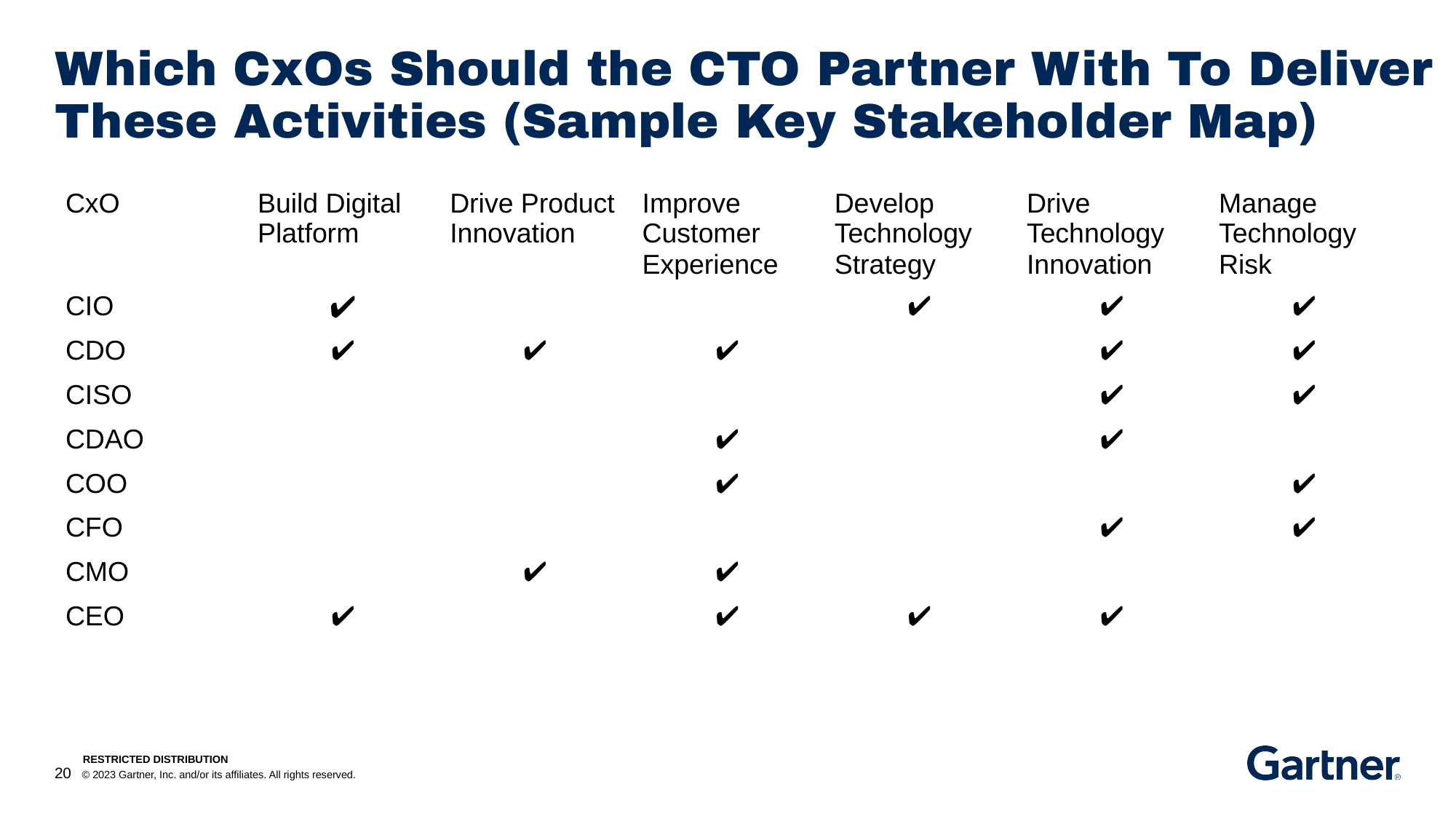

# Which CxOs Should the CTO Partner With To Deliver These Activities (Sample Key Stakeholder Map)
| CxO | Build Digital Platform | Drive Product Innovation | Improve Customer Experience | Develop Technology Strategy | Drive Technology Innovation | Manage Technology Risk |
| --- | --- | --- | --- | --- | --- | --- |
| CIO | ✔ |  |  | ✔ | ✔ | ✔ |
| CDO | ✔ | ✔ | ✔ |  | ✔ | ✔ |
| CISO |  |  |  |  | ✔ | ✔ |
| CDAO |  |  | ✔ |  | ✔ |  |
| COO |  |  | ✔ |  |  | ✔ |
| CFO |  |  |  |  | ✔ | ✔ |
| CMO |  | ✔ | ✔ |  |  |  |
| CEO | ✔ |  | ✔ | ✔ | ✔ |  |